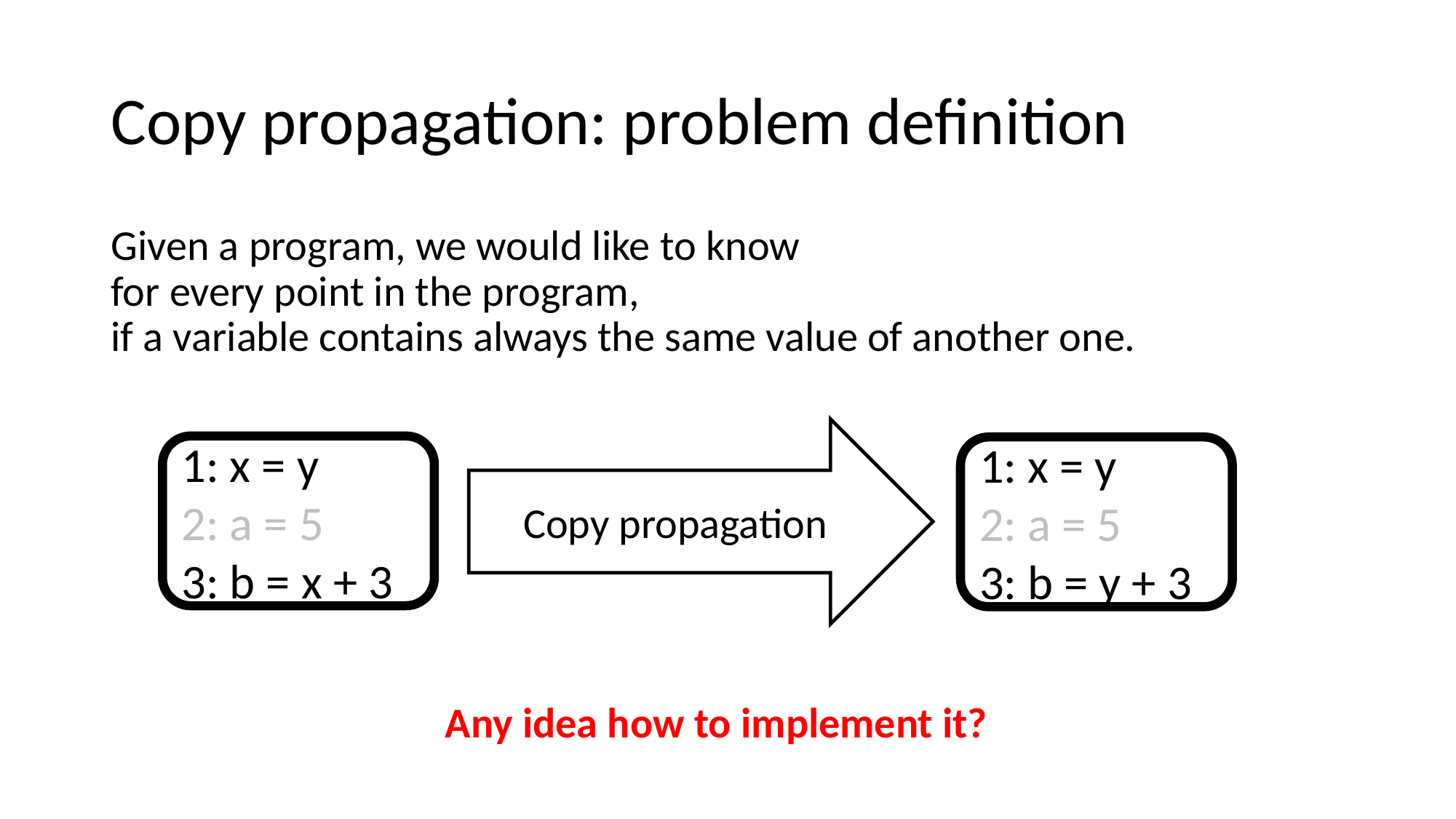

# Copy propagation: problem definition
Given a program, we would like to know
for every point in the program,
if a variable contains always the same value of another one.
Copy propagation
1: x = y
2: a = 5
3: b = x + 3
1: x = y
2: a = 5
3: b = y + 3
Any idea how to implement it?